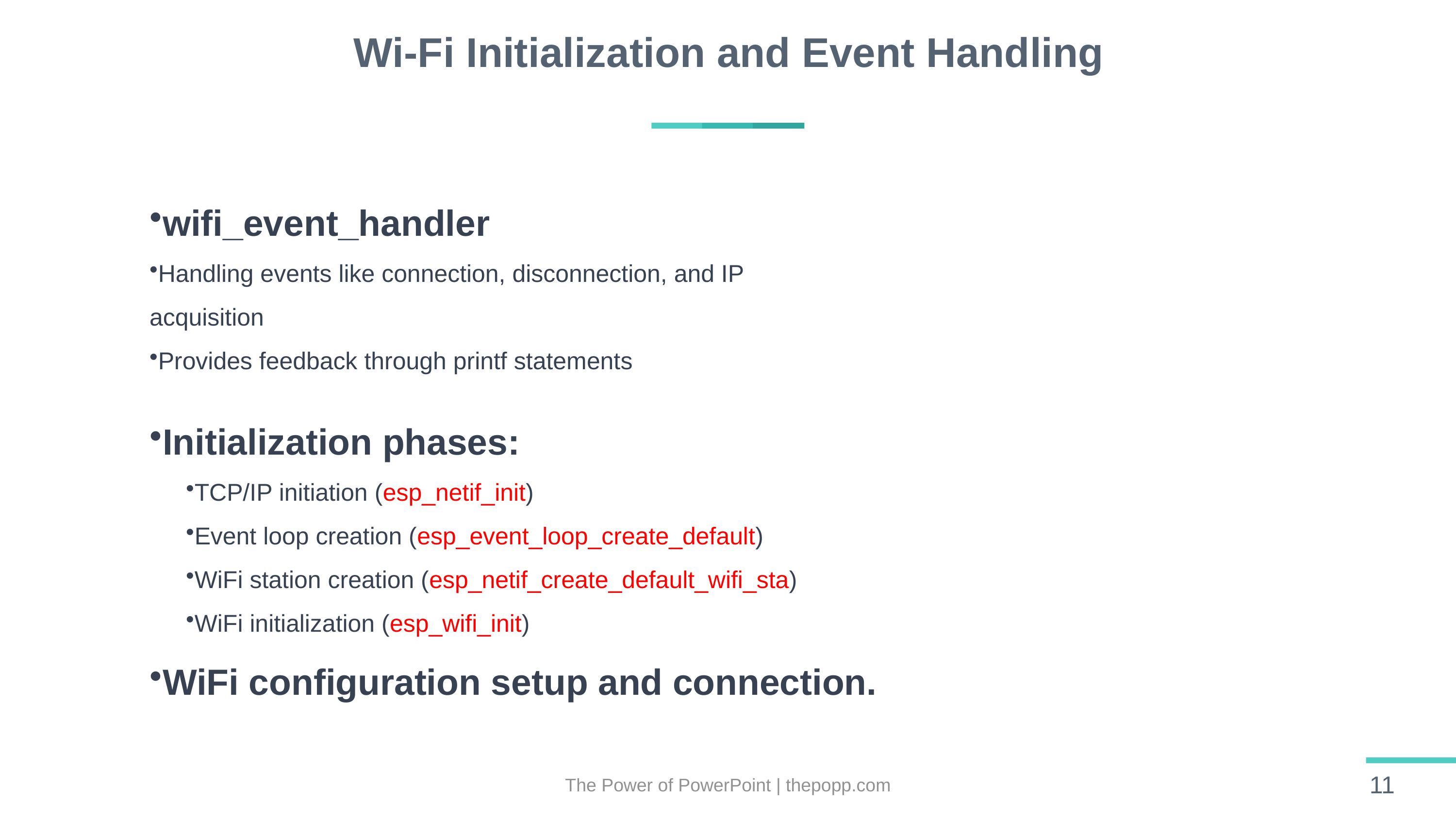

# Wi-Fi Initialization and Event Handling

wifi_event_handler
Handling events like connection, disconnection, and IP acquisition
Provides feedback through printf statements

Initialization phases:
TCP/IP initiation (esp_netif_init)
Event loop creation (esp_event_loop_create_default)
WiFi station creation (esp_netif_create_default_wifi_sta)
WiFi initialization (esp_wifi_init)
WiFi configuration setup and connection.
The Power of PowerPoint | thepopp.com
11